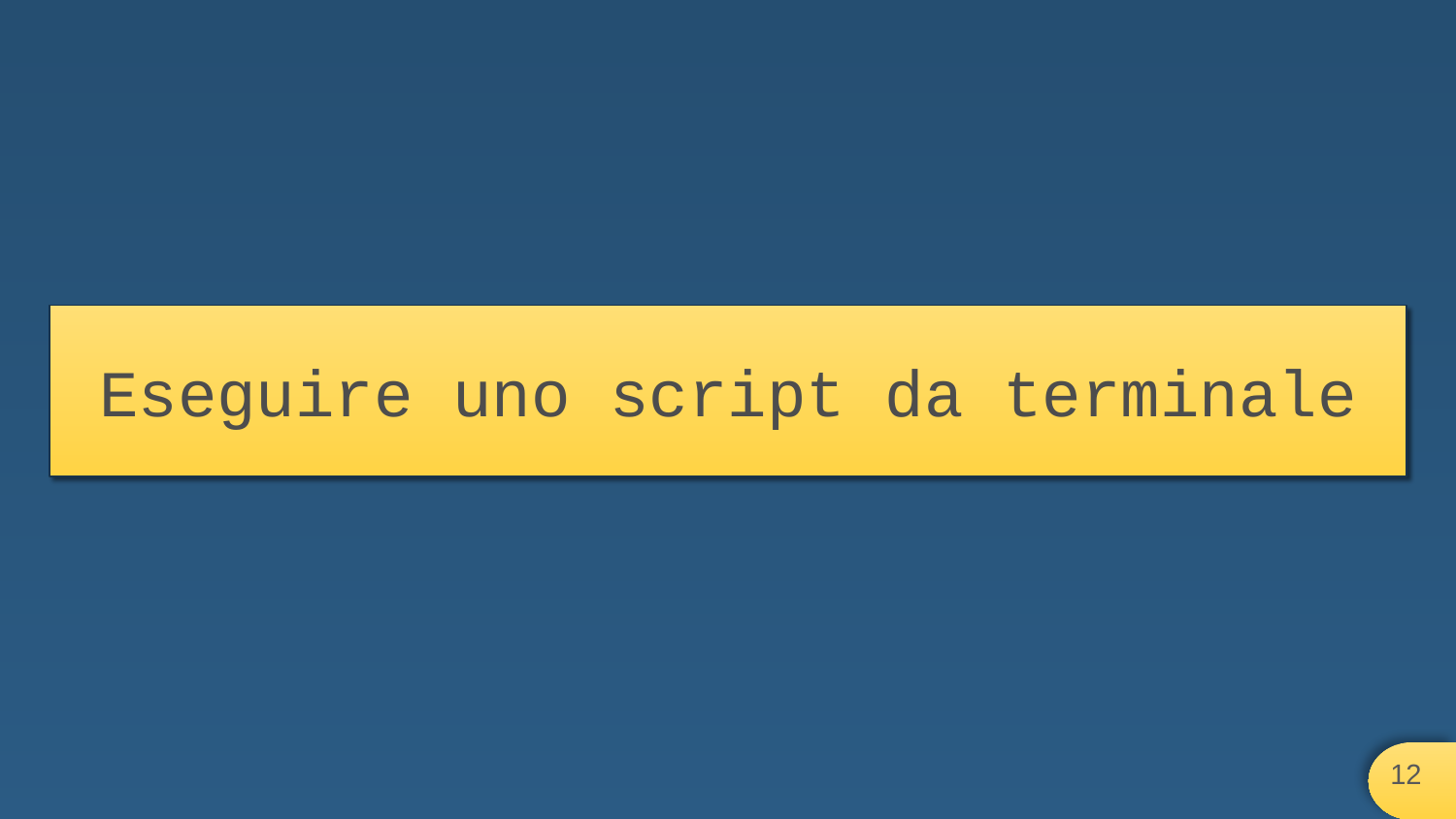

# Eseguire uno script da terminale
12